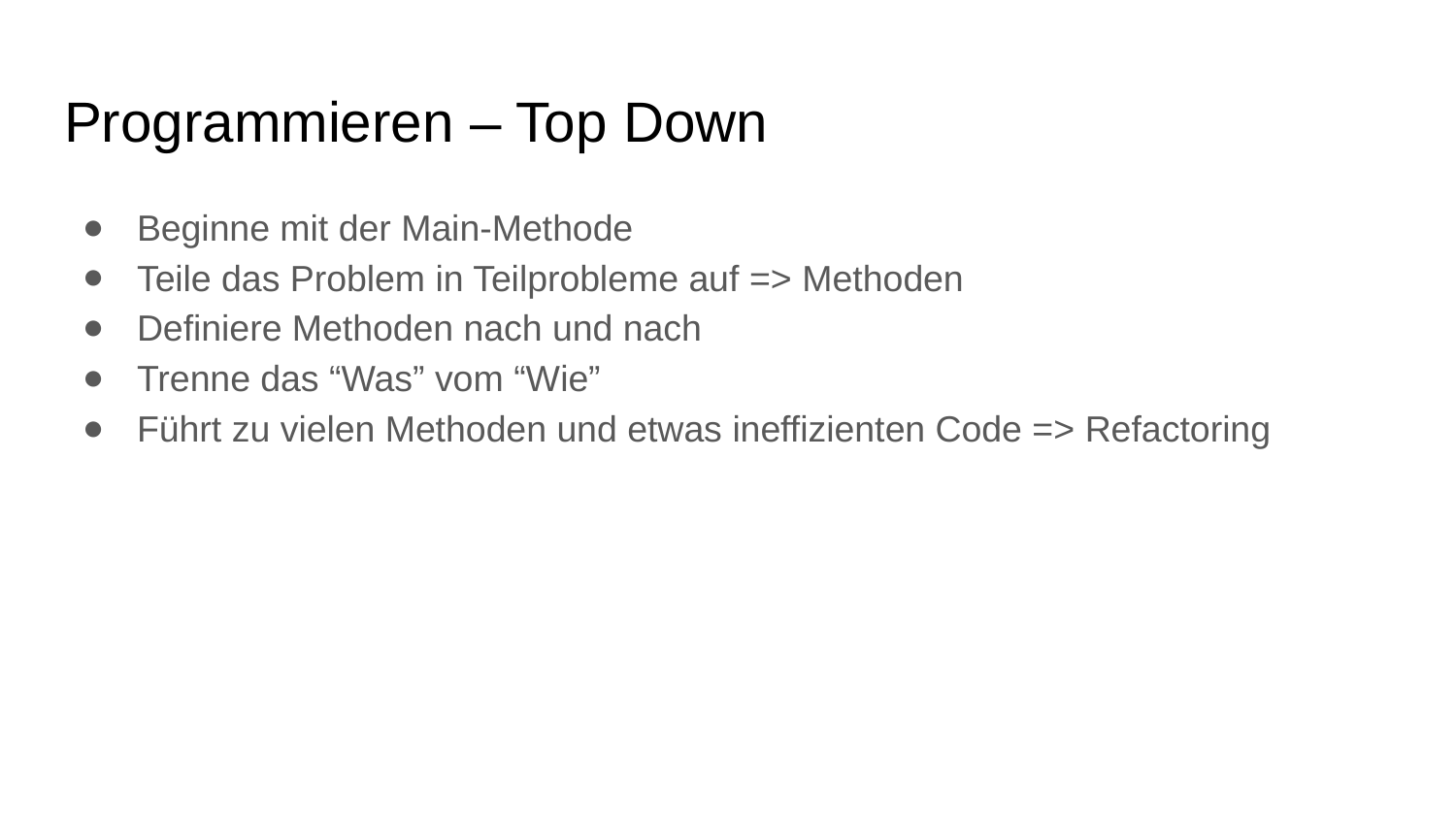

# Programmieren – Top Down
Beginne mit der Main-Methode
Teile das Problem in Teilprobleme auf => Methoden
Definiere Methoden nach und nach
Trenne das “Was” vom “Wie”
Führt zu vielen Methoden und etwas ineffizienten Code => Refactoring